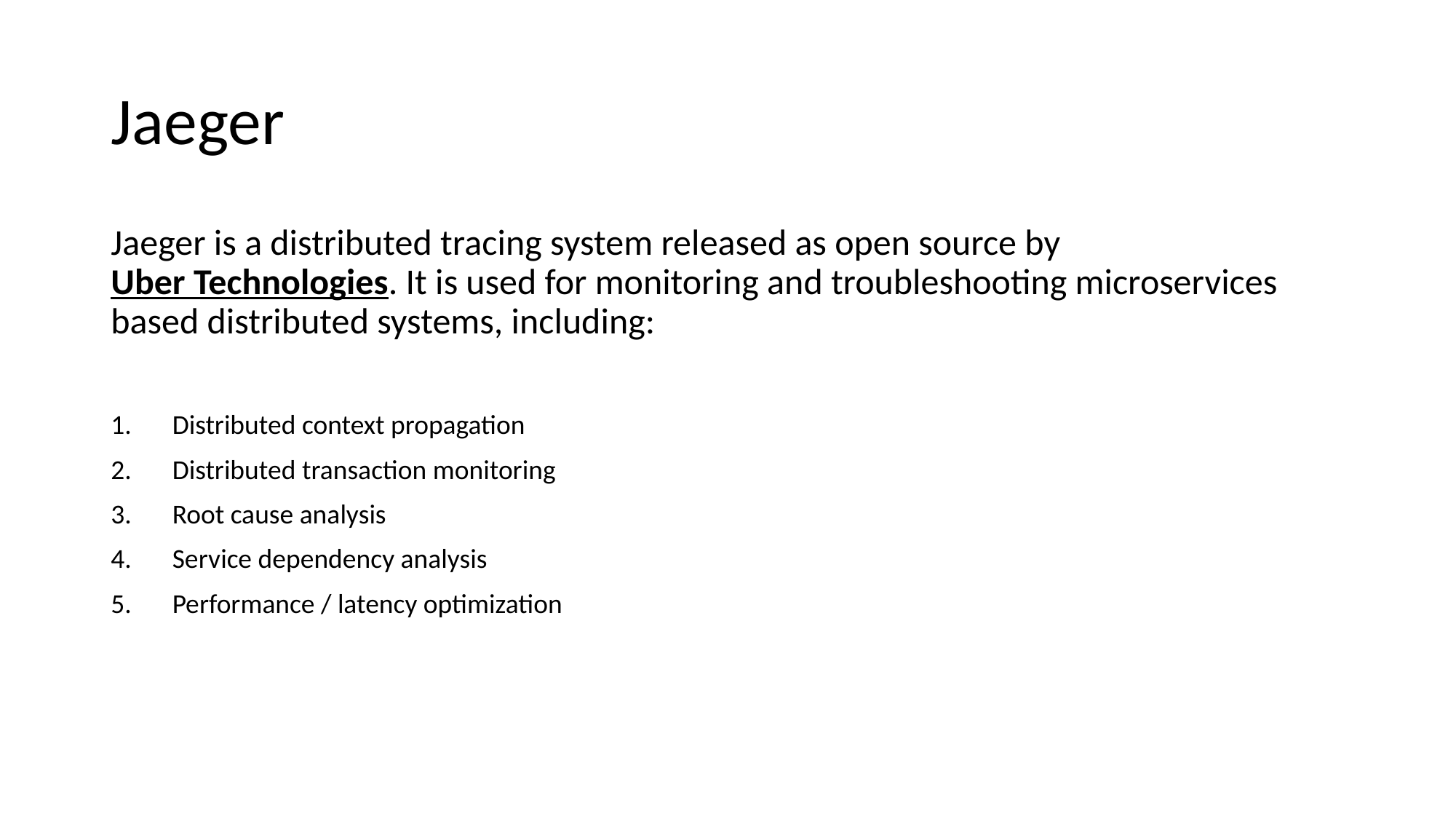

# Jaeger
Jaeger is a distributed tracing system released as open source by Uber Technologies. It is used for monitoring and troubleshooting microservices based distributed systems, including:

Distributed context propagation
Distributed transaction monitoring
Root cause analysis
Service dependency analysis
Performance / latency optimization